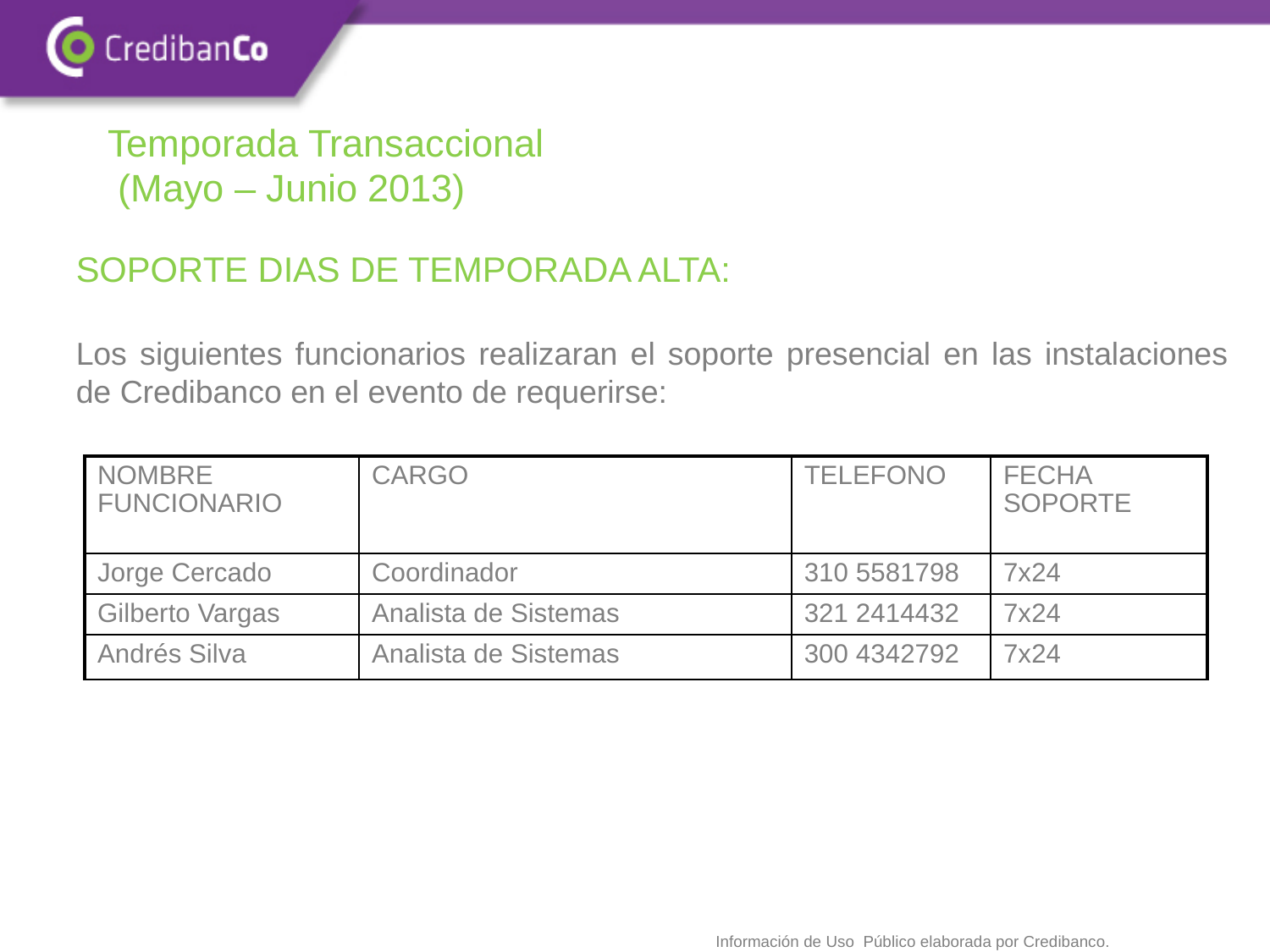

Temporada Transaccional
 (Mayo – Junio 2013)
SOPORTE DIAS DE TEMPORADA ALTA:

Los siguientes funcionarios realizaran el soporte presencial en las instalaciones de Credibanco en el evento de requerirse:

| NOMBRE FUNCIONARIO | CARGO | TELEFONO | FECHA SOPORTE |
| --- | --- | --- | --- |
| Jorge Cercado | Coordinador | 310 5581798 | 7x24 |
| Gilberto Vargas | Analista de Sistemas | 321 2414432 | 7x24 |
| Andrés Silva | Analista de Sistemas | 300 4342792 | 7x24 |